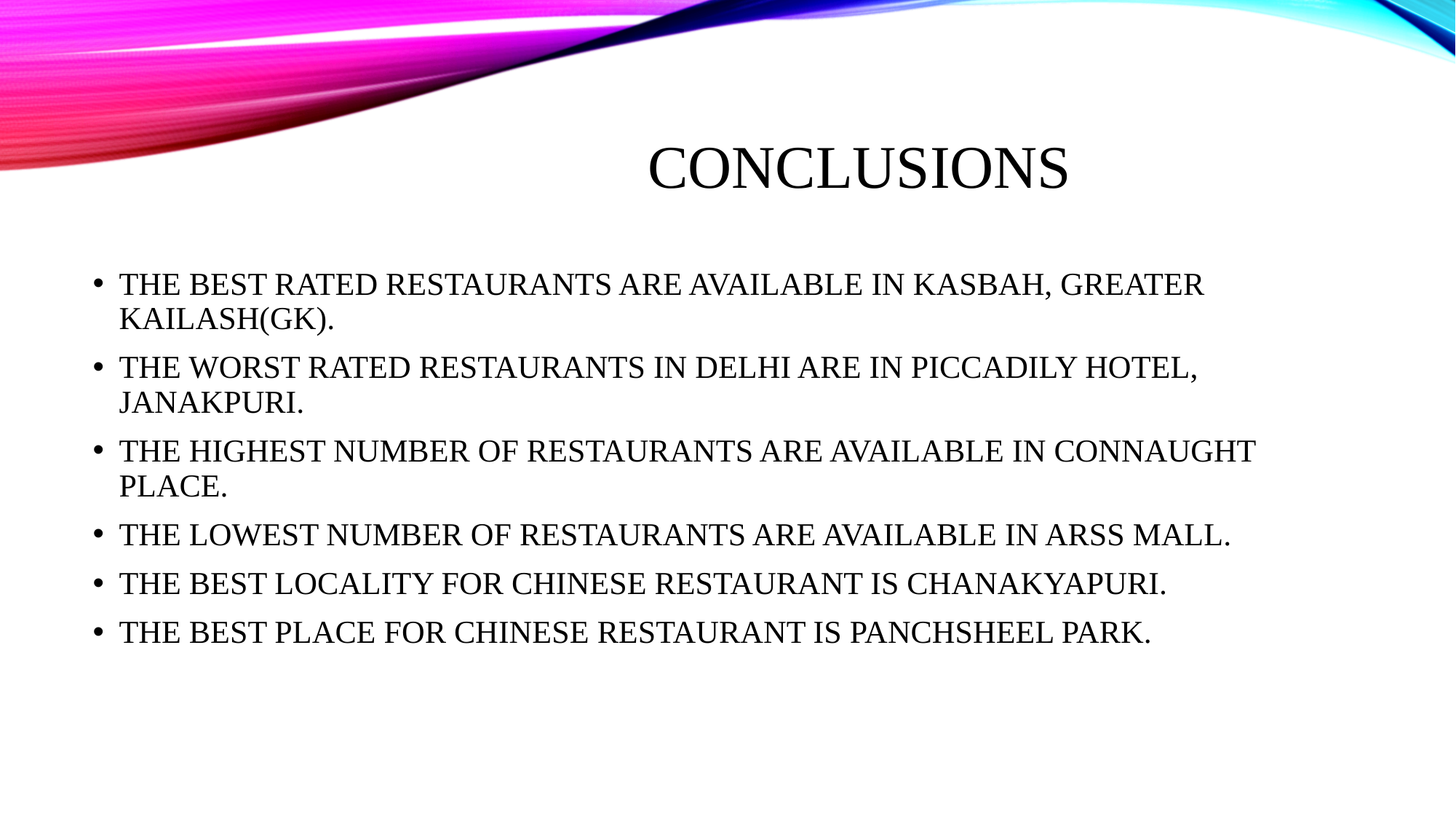

# CONCLUSIONS
THE BEST RATED RESTAURANTS ARE AVAILABLE IN KASBAH, GREATER KAILASH(GK).
THE WORST RATED RESTAURANTS IN DELHI ARE IN PICCADILY HOTEL, JANAKPURI.
THE HIGHEST NUMBER OF RESTAURANTS ARE AVAILABLE IN CONNAUGHT PLACE.
THE LOWEST NUMBER OF RESTAURANTS ARE AVAILABLE IN ARSS MALL.
THE BEST LOCALITY FOR CHINESE RESTAURANT IS CHANAKYAPURI.
THE BEST PLACE FOR CHINESE RESTAURANT IS PANCHSHEEL PARK.